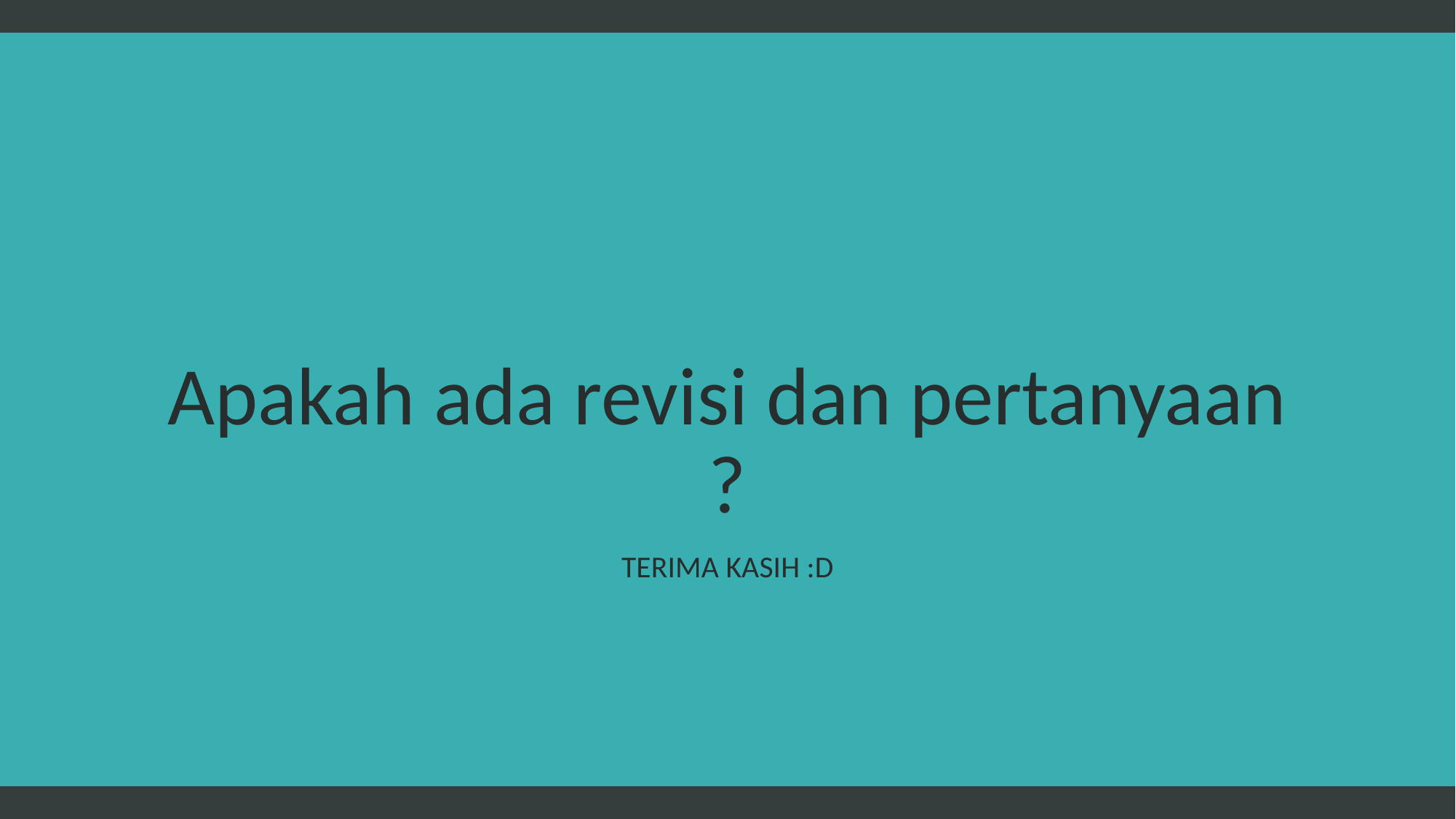

# Apakah ada revisi dan pertanyaan ?
Terima kasih :D